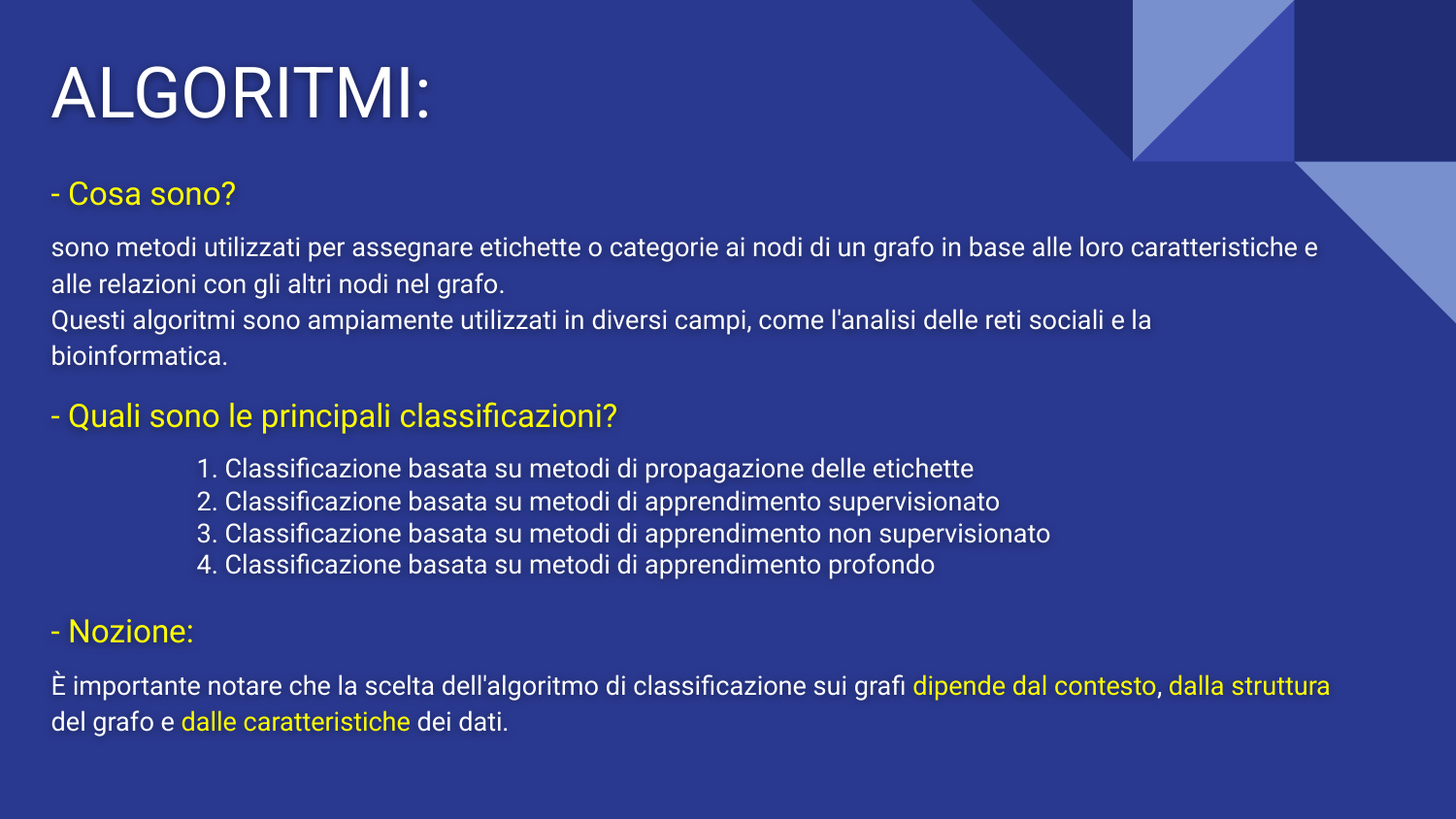

# ALGORITMI:
- Cosa sono?

sono metodi utilizzati per assegnare etichette o categorie ai nodi di un grafo in base alle loro caratteristiche e alle relazioni con gli altri nodi nel grafo.
Questi algoritmi sono ampiamente utilizzati in diversi campi, come l'analisi delle reti sociali e la bioinformatica.

- Quali sono le principali classificazioni?
	1. Classificazione basata su metodi di propagazione delle etichette
	2. Classificazione basata su metodi di apprendimento supervisionato
	3. Classificazione basata su metodi di apprendimento non supervisionato
	4. Classificazione basata su metodi di apprendimento profondo

- Nozione:
È importante notare che la scelta dell'algoritmo di classificazione sui grafi dipende dal contesto, dalla struttura del grafo e dalle caratteristiche dei dati.